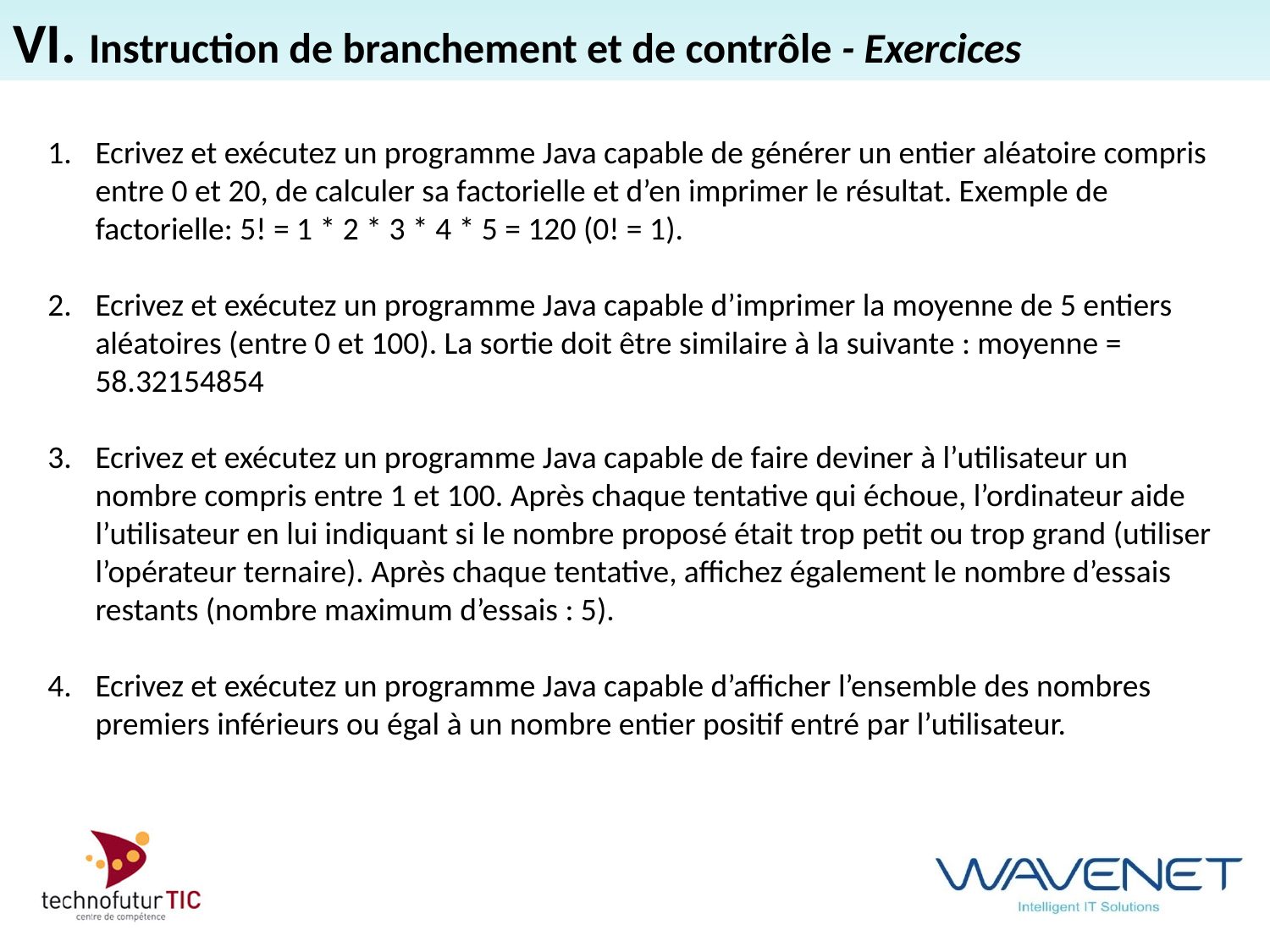

VI. Instruction de branchement et de contrôle - Exercices
Ecrivez et exécutez un programme Java capable de générer un entier aléatoire compris entre 0 et 20, de calculer sa factorielle et d’en imprimer le résultat. Exemple de factorielle: 5! = 1 * 2 * 3 * 4 * 5 = 120 (0! = 1).

Ecrivez et exécutez un programme Java capable d’imprimer la moyenne de 5 entiers aléatoires (entre 0 et 100). La sortie doit être similaire à la suivante : moyenne = 58.32154854

Ecrivez et exécutez un programme Java capable de faire deviner à l’utilisateur un nombre compris entre 1 et 100. Après chaque tentative qui échoue, l’ordinateur aide l’utilisateur en lui indiquant si le nombre proposé était trop petit ou trop grand (utiliser l’opérateur ternaire). Après chaque tentative, affichez également le nombre d’essais restants (nombre maximum d’essais : 5).

Ecrivez et exécutez un programme Java capable d’afficher l’ensemble des nombres premiers inférieurs ou égal à un nombre entier positif entré par l’utilisateur.